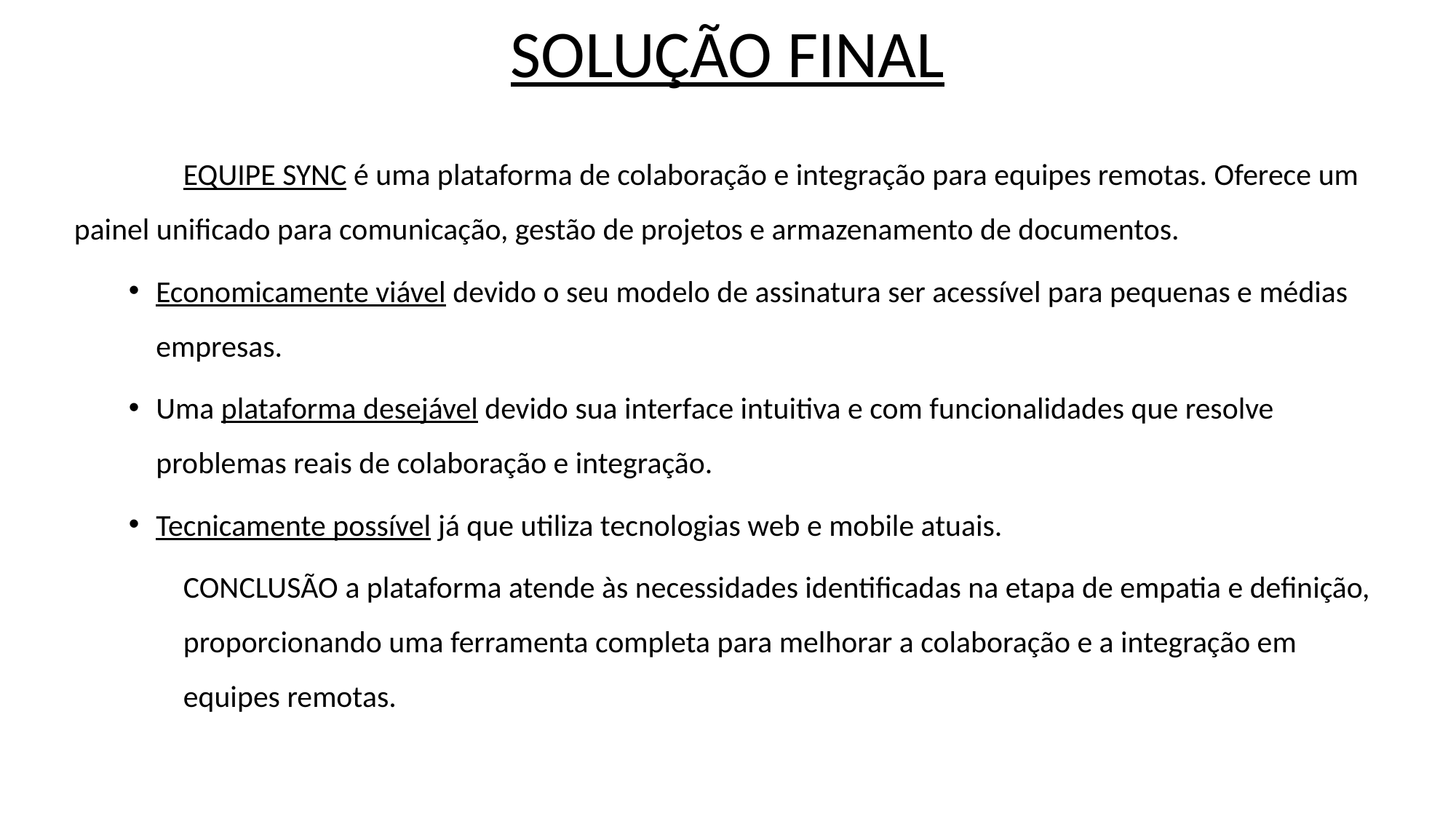

# SOLUÇÃO FINAL
	EQUIPE SYNC é uma plataforma de colaboração e integração para equipes remotas. Oferece um painel unificado para comunicação, gestão de projetos e armazenamento de documentos.
Economicamente viável devido o seu modelo de assinatura ser acessível para pequenas e médias empresas.
Uma plataforma desejável devido sua interface intuitiva e com funcionalidades que resolve problemas reais de colaboração e integração.
Tecnicamente possível já que utiliza tecnologias web e mobile atuais.
CONCLUSÃO a plataforma atende às necessidades identificadas na etapa de empatia e definição, proporcionando uma ferramenta completa para melhorar a colaboração e a integração em equipes remotas.